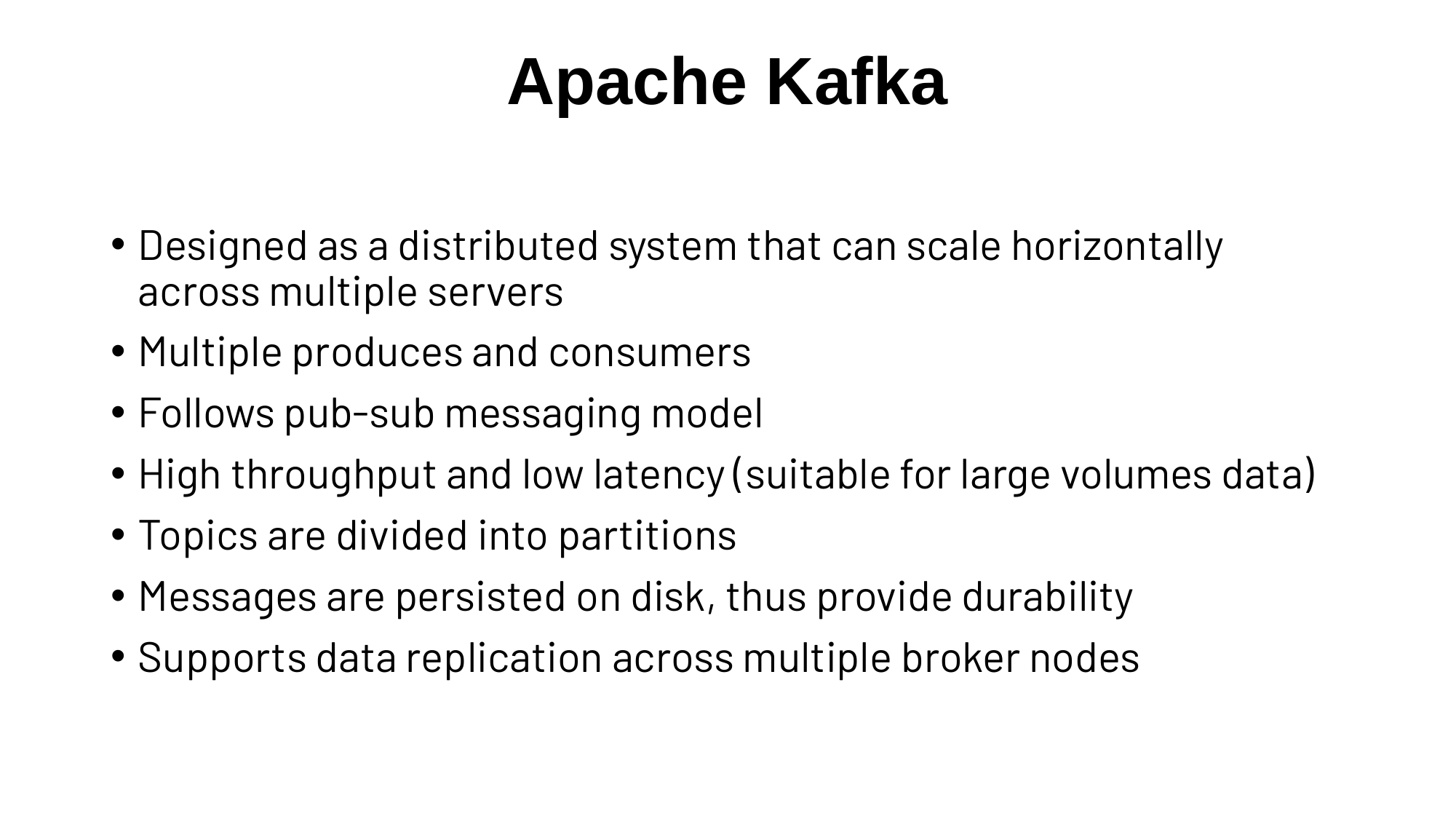

# Apache Kafka
Designed as a distributed system that can scale horizontally across multiple servers
Multiple produces and consumers
Follows pub-sub messaging model
High throughput and low latency (suitable for large volumes data)
Topics are divided into partitions
Messages are persisted on disk, thus provide durability
Supports data replication across multiple broker nodes